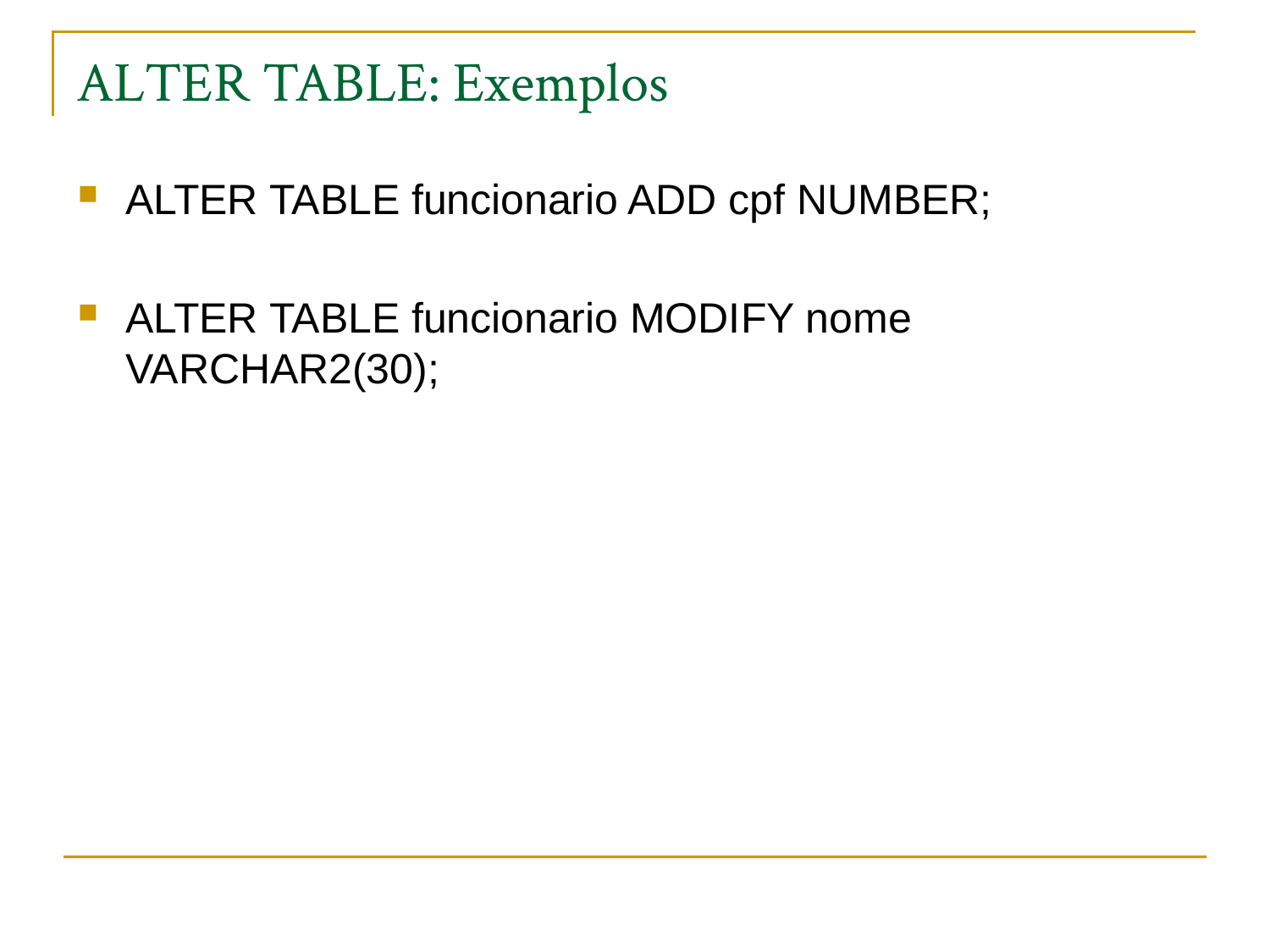

# ALTER TABLE: Exemplos
ALTER TABLE funcionario ADD cpf NUMBER;

ALTER TABLE funcionario MODIFY nome VARCHAR2(30);